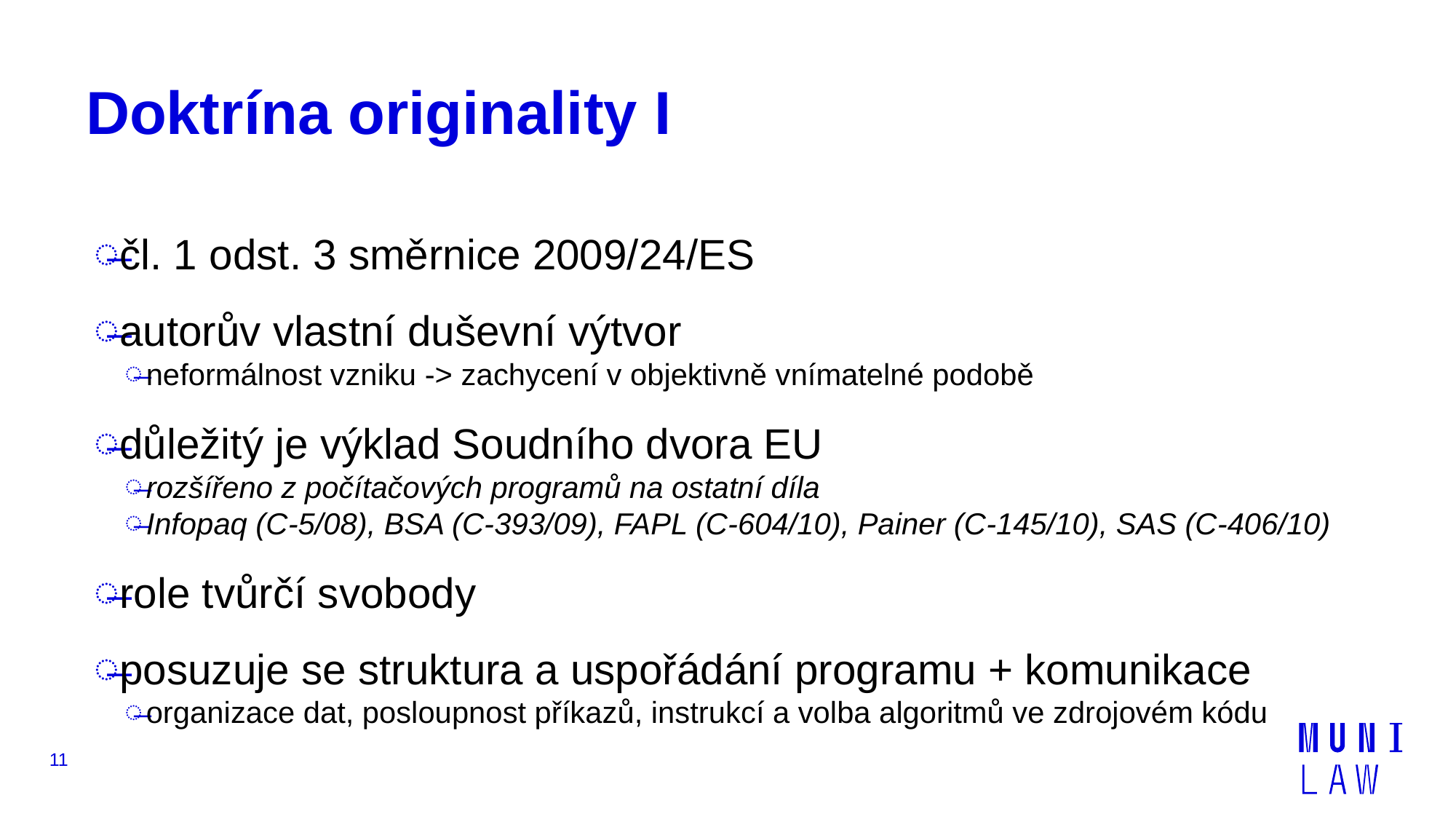

# Doktrína originality I
čl. 1 odst. 3 směrnice 2009/24/ES
autorův vlastní duševní výtvor
neformálnost vzniku -> zachycení v objektivně vnímatelné podobě
důležitý je výklad Soudního dvora EU
rozšířeno z počítačových programů na ostatní díla
Infopaq (C-5/08), BSA (C-393/09), FAPL (C-604/10), Painer (C-145/10), SAS (C-406/10)
role tvůrčí svobody
posuzuje se struktura a uspořádání programu + komunikace
organizace dat, posloupnost příkazů, instrukcí a volba algoritmů ve zdrojovém kódu
11